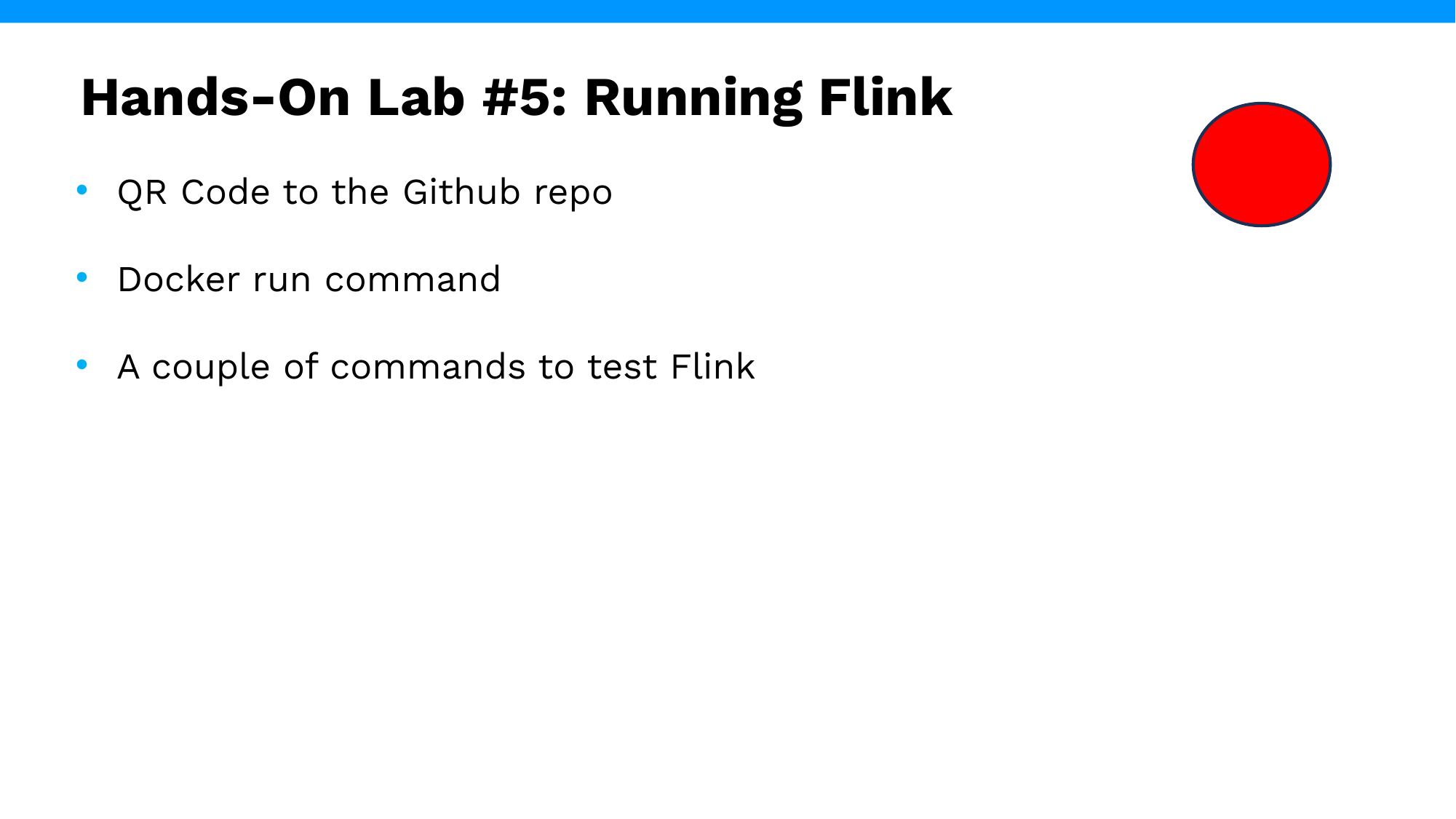

Hands-On Lab #5: Running Flink

QR Code to the Github repo

Docker run command

A couple of commands to test Flink